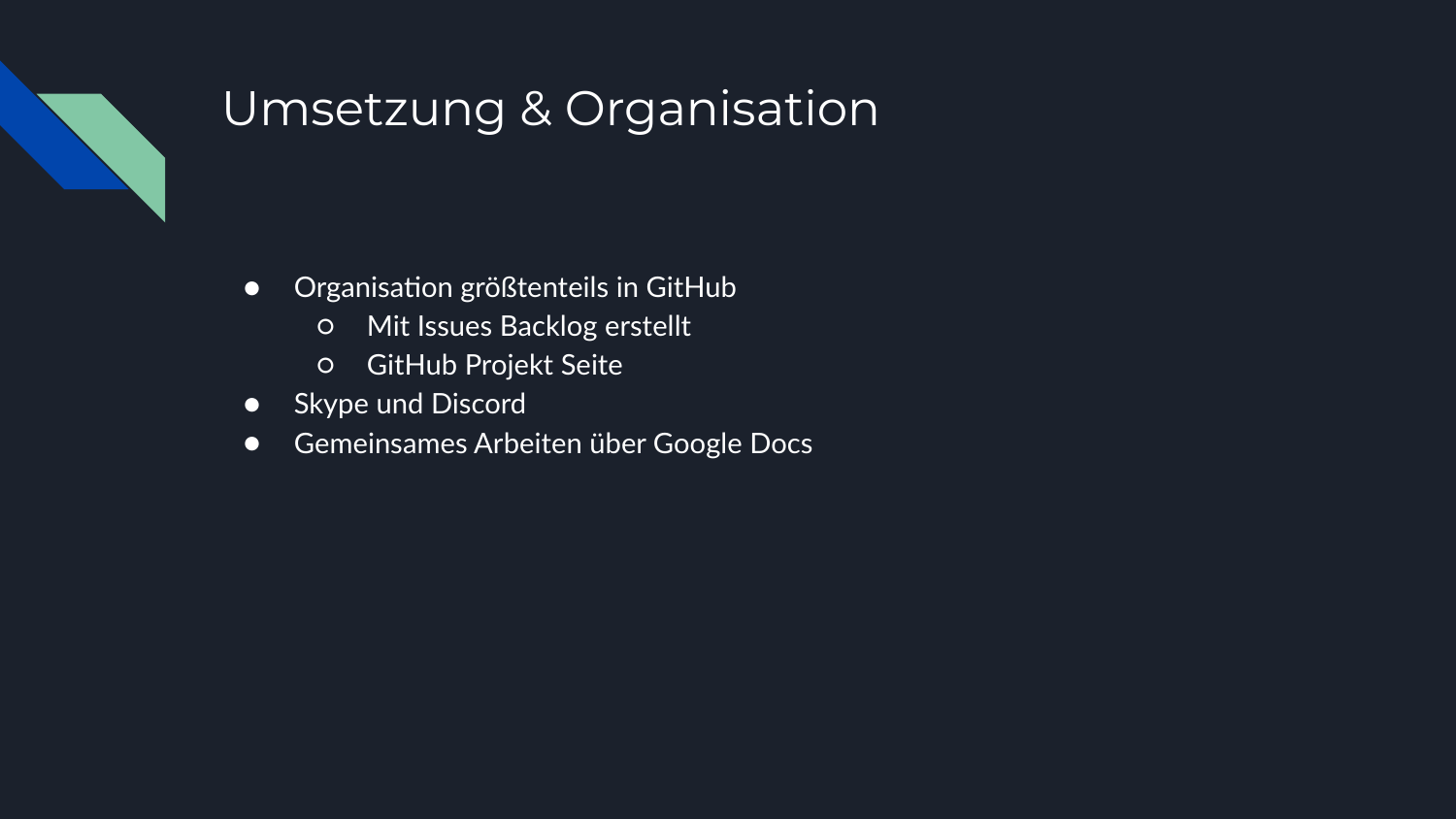

# Umsetzung & Organisation
Organisation größtenteils in GitHub
Mit Issues Backlog erstellt
GitHub Projekt Seite
Skype und Discord
Gemeinsames Arbeiten über Google Docs